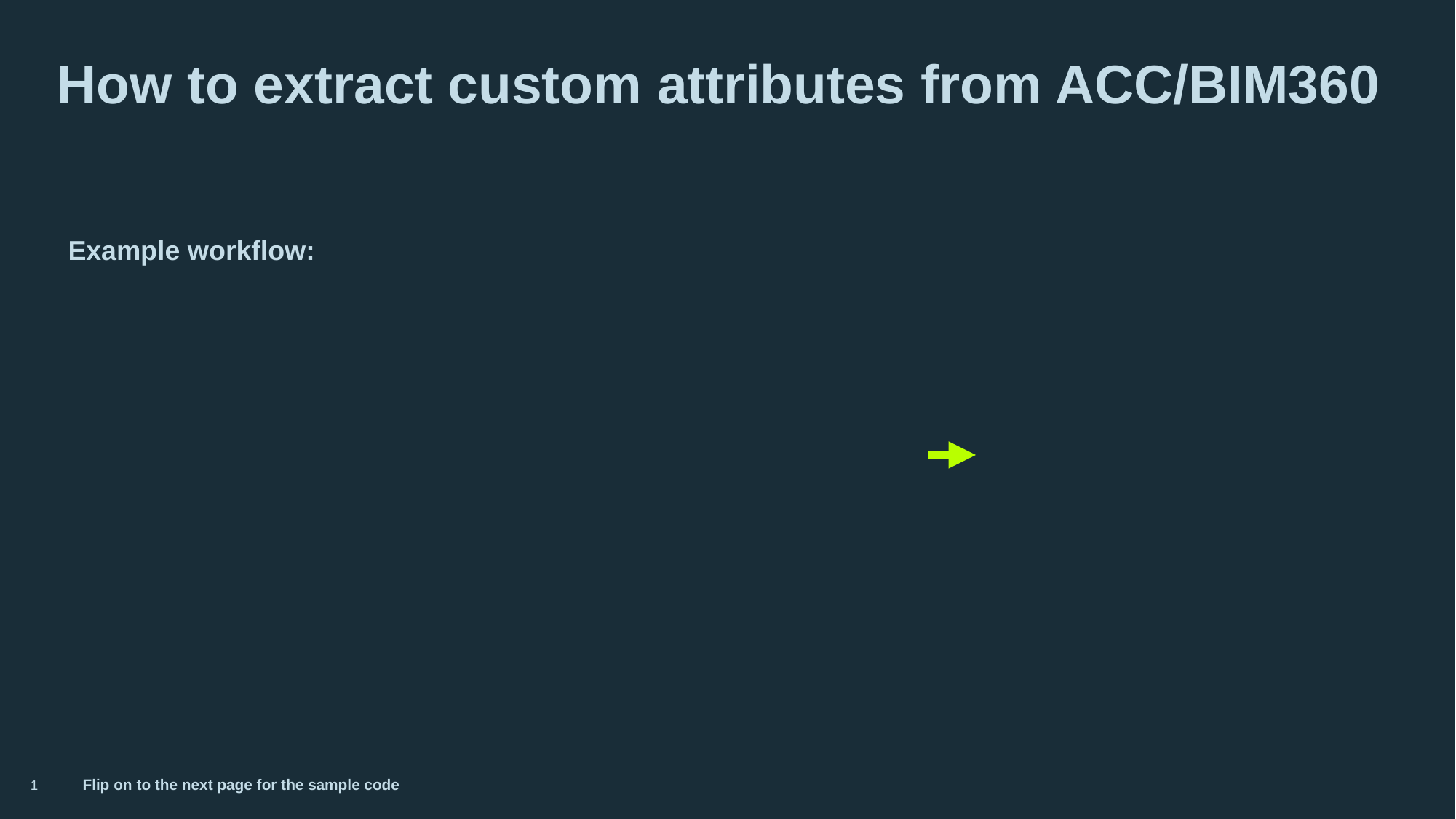

# How to extract custom attributes from ACC/BIM360

Example workflow:
Get Folder Information
Get Folder Content
Get Custom Attributes
Flip on to the next page for the sample code
1